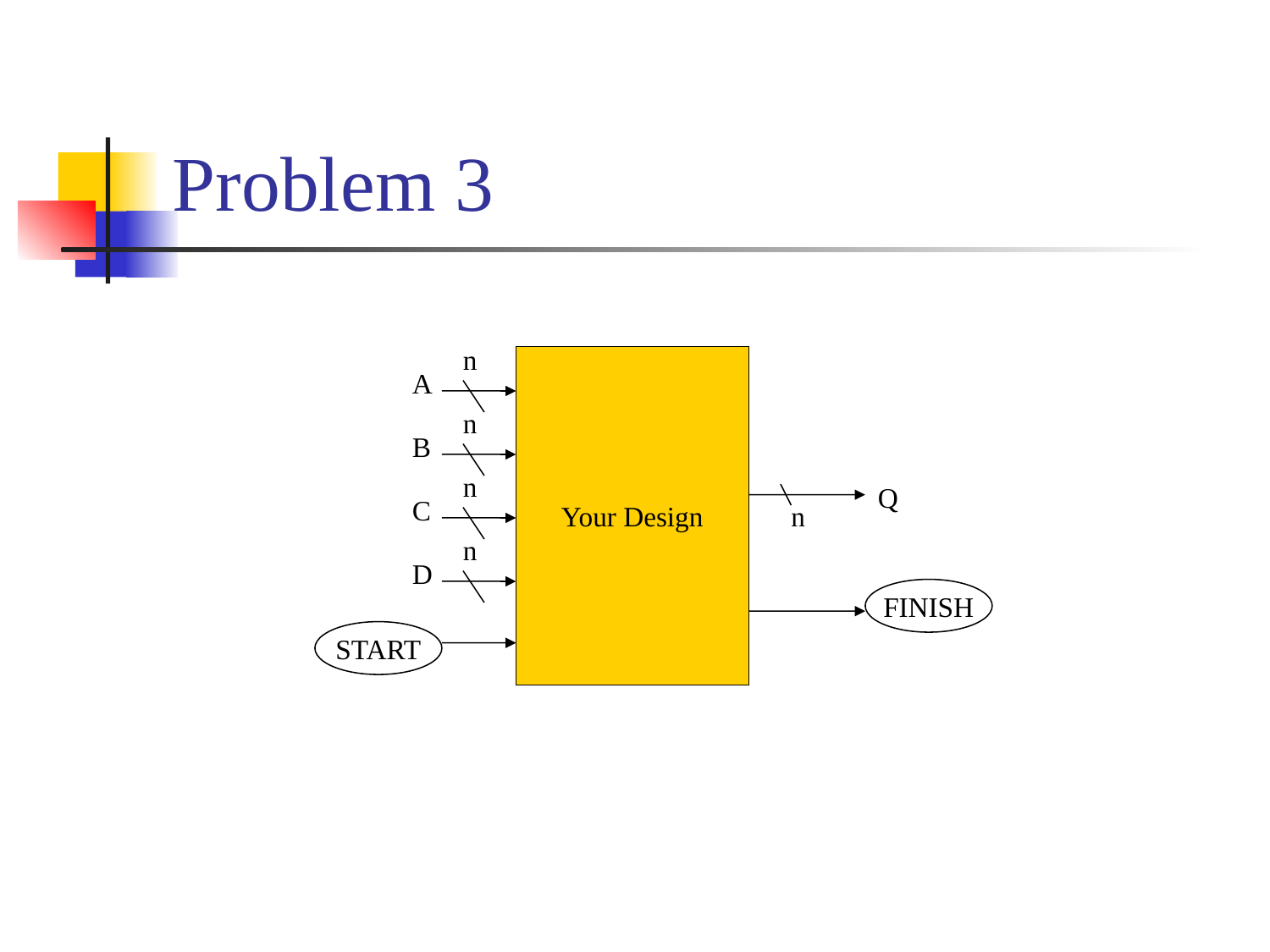

# Problem 3
n
A

Your Design
n
B

n
C

Q

n

n
D

FINISH

START